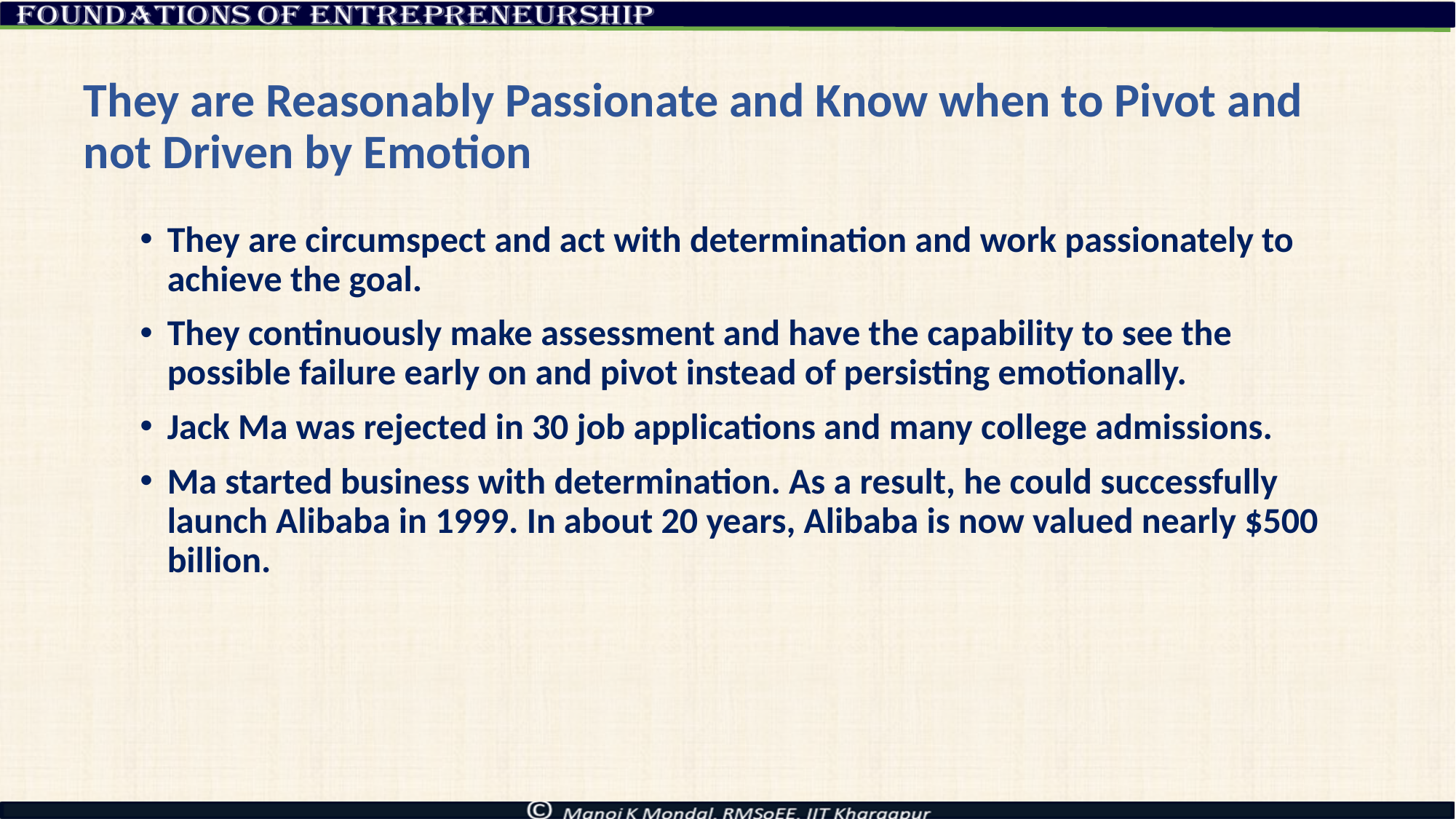

# They are Reasonably Passionate and Know when to Pivot and not Driven by Emotion
They are circumspect and act with determination and work passionately to achieve the goal.
They continuously make assessment and have the capability to see the possible failure early on and pivot instead of persisting emotionally.
Jack Ma was rejected in 30 job applications and many college admissions.
Ma started business with determination. As a result, he could successfully launch Alibaba in 1999. In about 20 years, Alibaba is now valued nearly $500 billion.